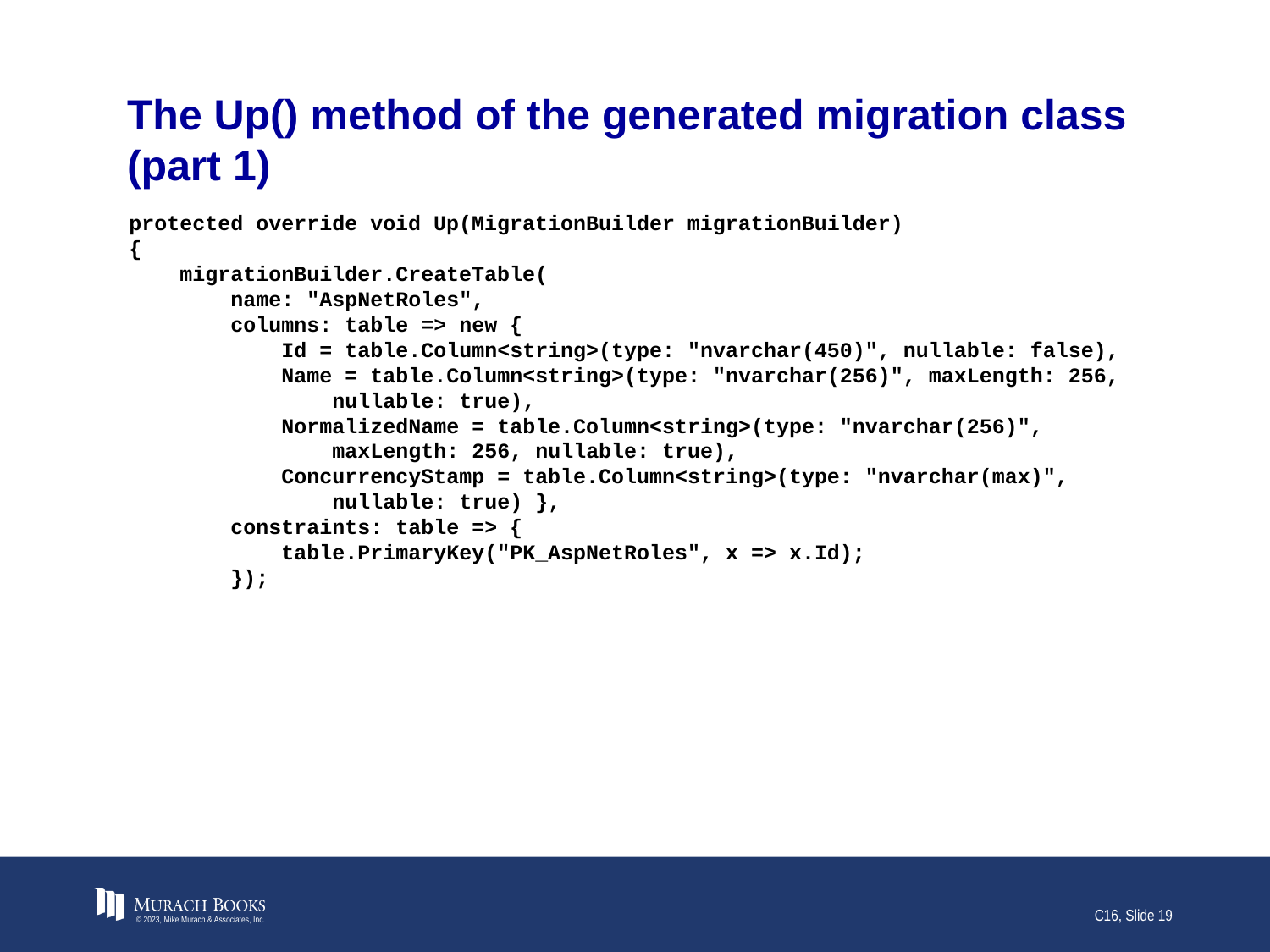

# The Up() method of the generated migration class (part 1)
protected override void Up(MigrationBuilder migrationBuilder)
{
    migrationBuilder.CreateTable(
        name: "AspNetRoles",
        columns: table => new {
            Id = table.Column<string>(type: "nvarchar(450)", nullable: false),
            Name = table.Column<string>(type: "nvarchar(256)", maxLength: 256,
                nullable: true),
            NormalizedName = table.Column<string>(type: "nvarchar(256)",
                maxLength: 256, nullable: true),
            ConcurrencyStamp = table.Column<string>(type: "nvarchar(max)",
                nullable: true) },
        constraints: table => {
            table.PrimaryKey("PK_AspNetRoles", x => x.Id);
        });

© 2023, Mike Murach & Associates, Inc.

C16, Slide 19